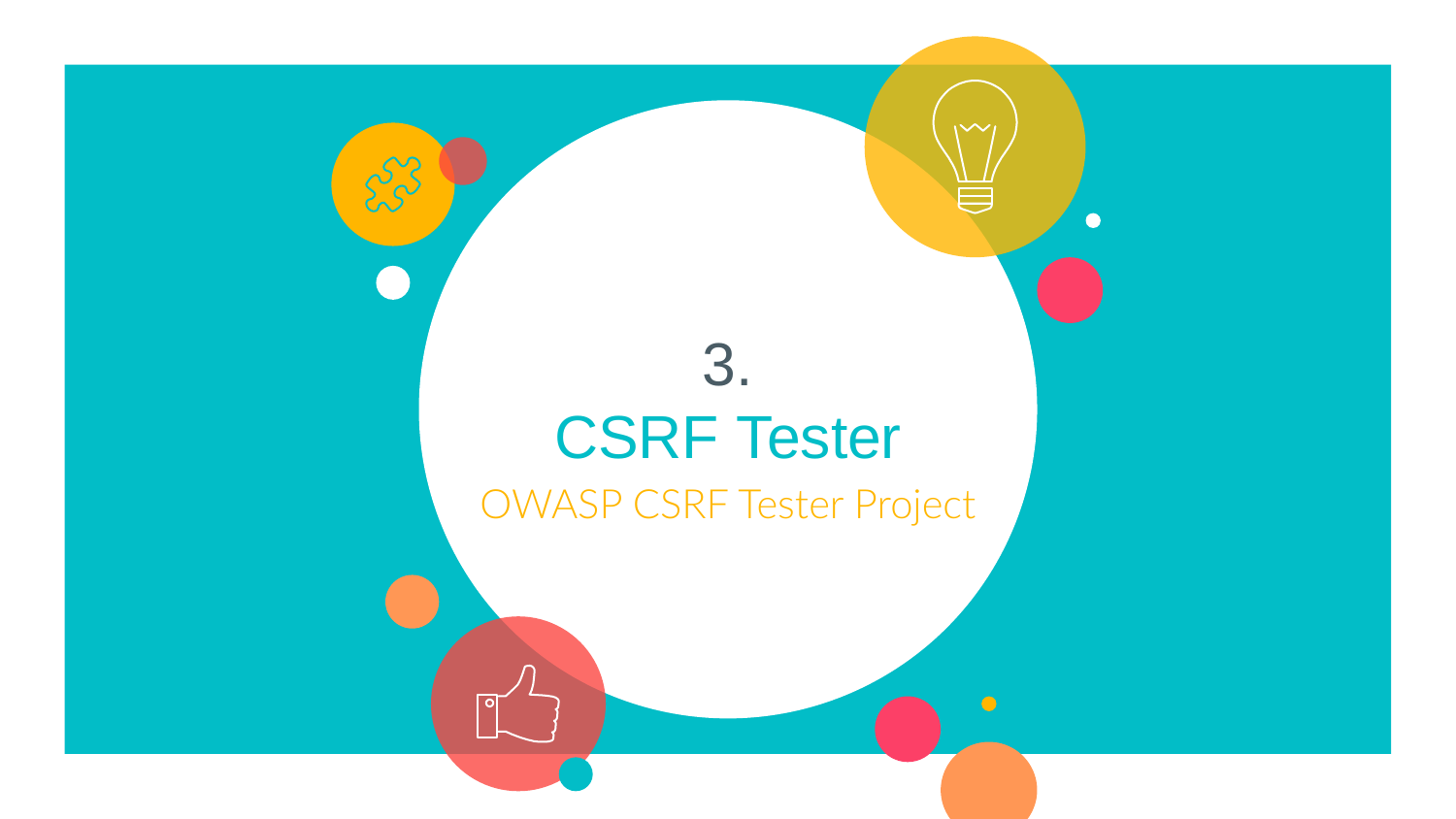

# 3.
CSRF Tester
OWASP CSRF Tester Project